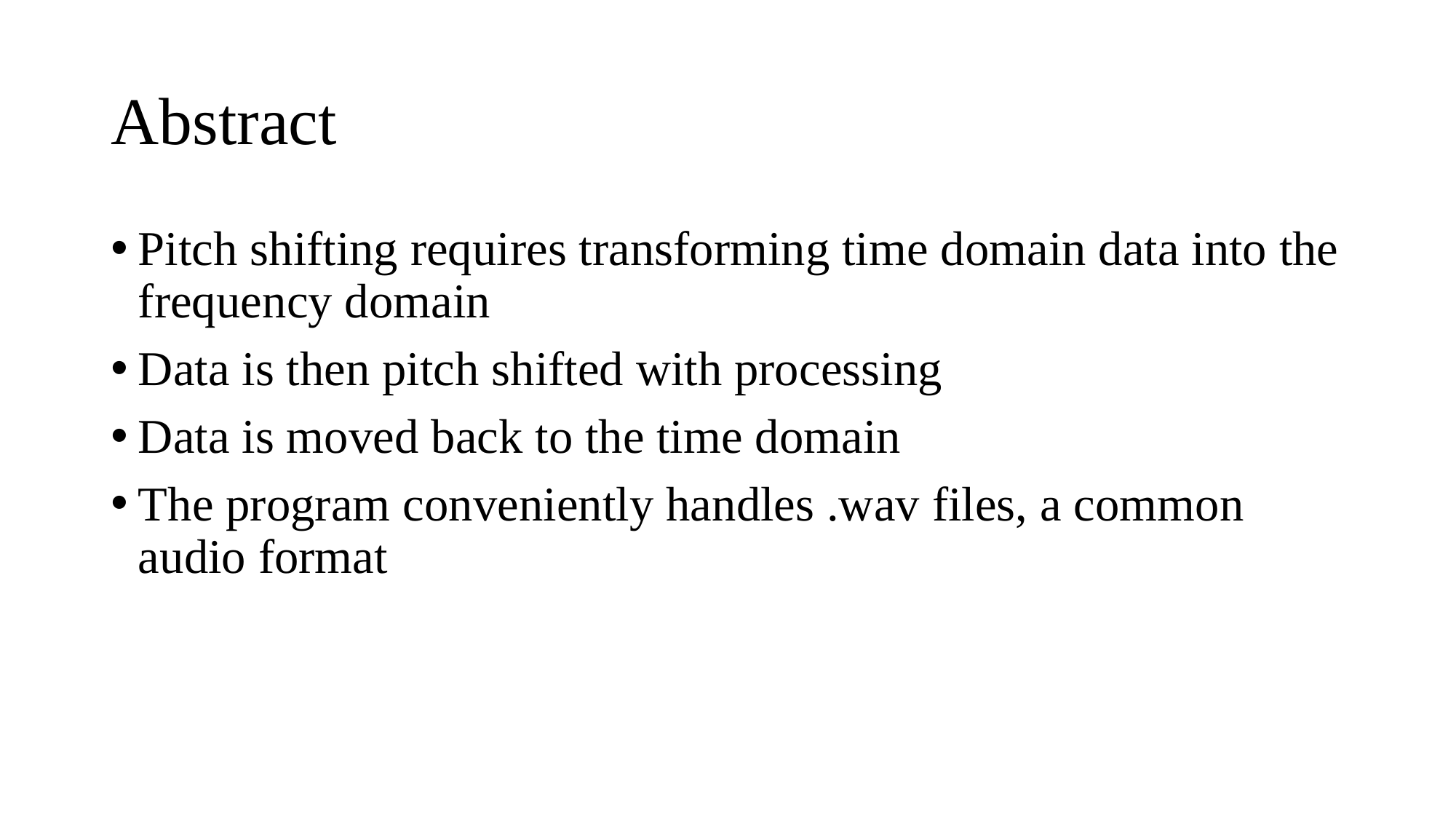

# Abstract
Pitch shifting requires transforming time domain data into the frequency domain
Data is then pitch shifted with processing
Data is moved back to the time domain
The program conveniently handles .wav files, a common audio format